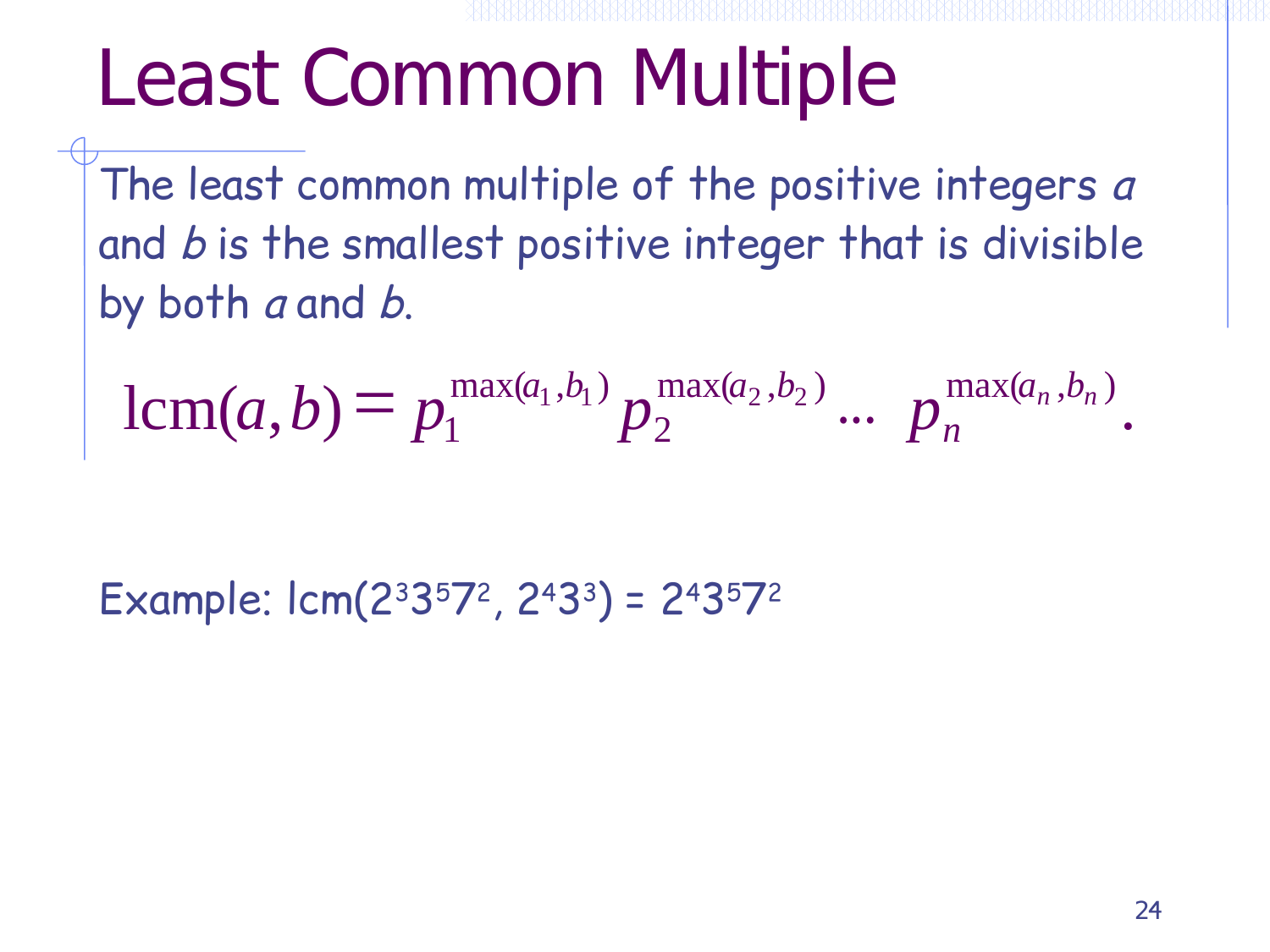

# Least Common Multiple
The least common multiple of the positive integers a
and b is the smallest positive integer that is divisible
by both a and b.

Example: lcm(233572, 2433) = 243572

=
…
max(
a
,
b
)
max(
a
,
b
)
max(
a
,
b
)
lcm(
a
,
b
)
p
p
p
.
n
n
1
1
2
2
1
2
n
24